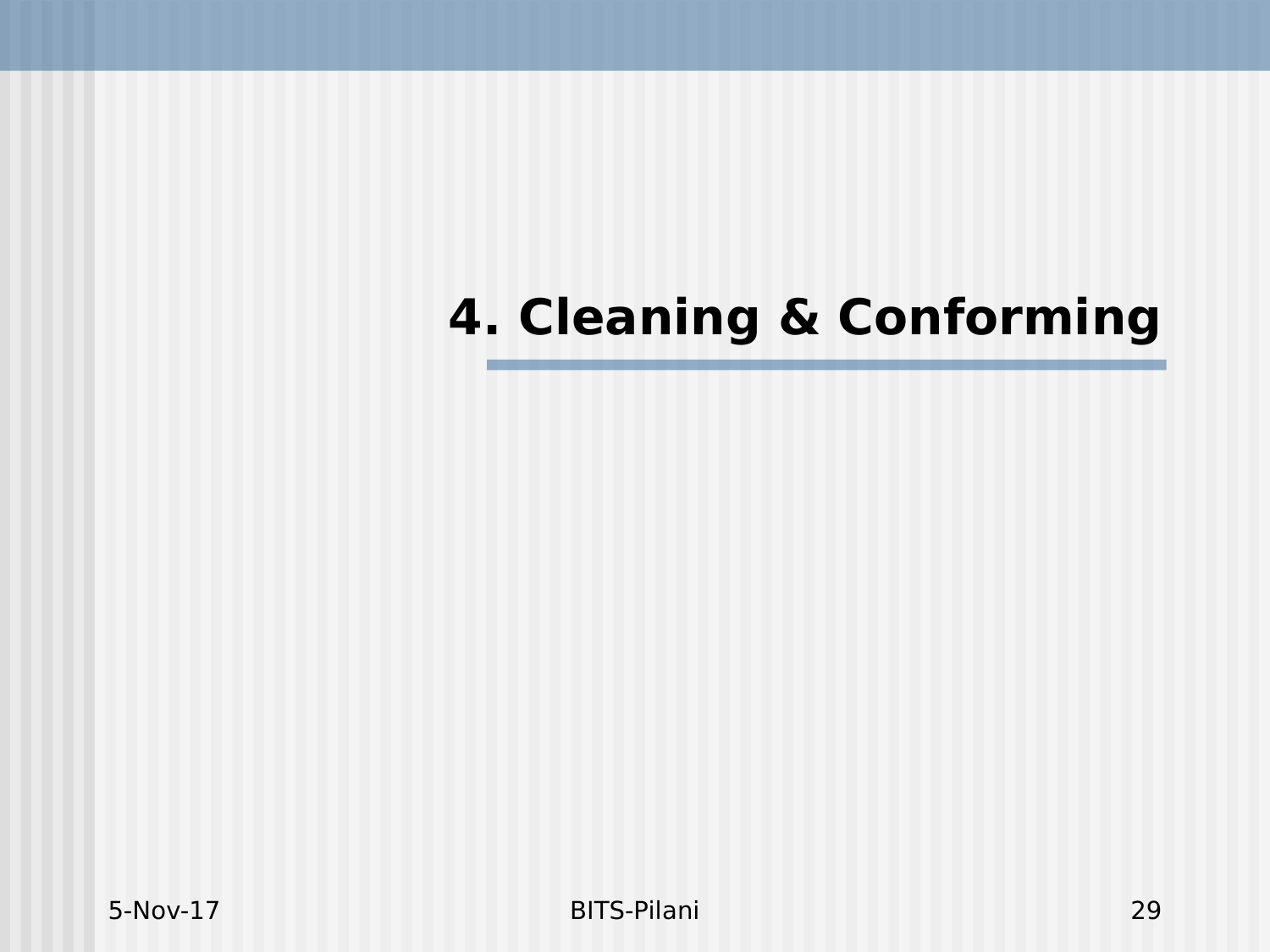

# 4. Cleaning & Conforming

5-Nov-17
BITS-Pilani
29